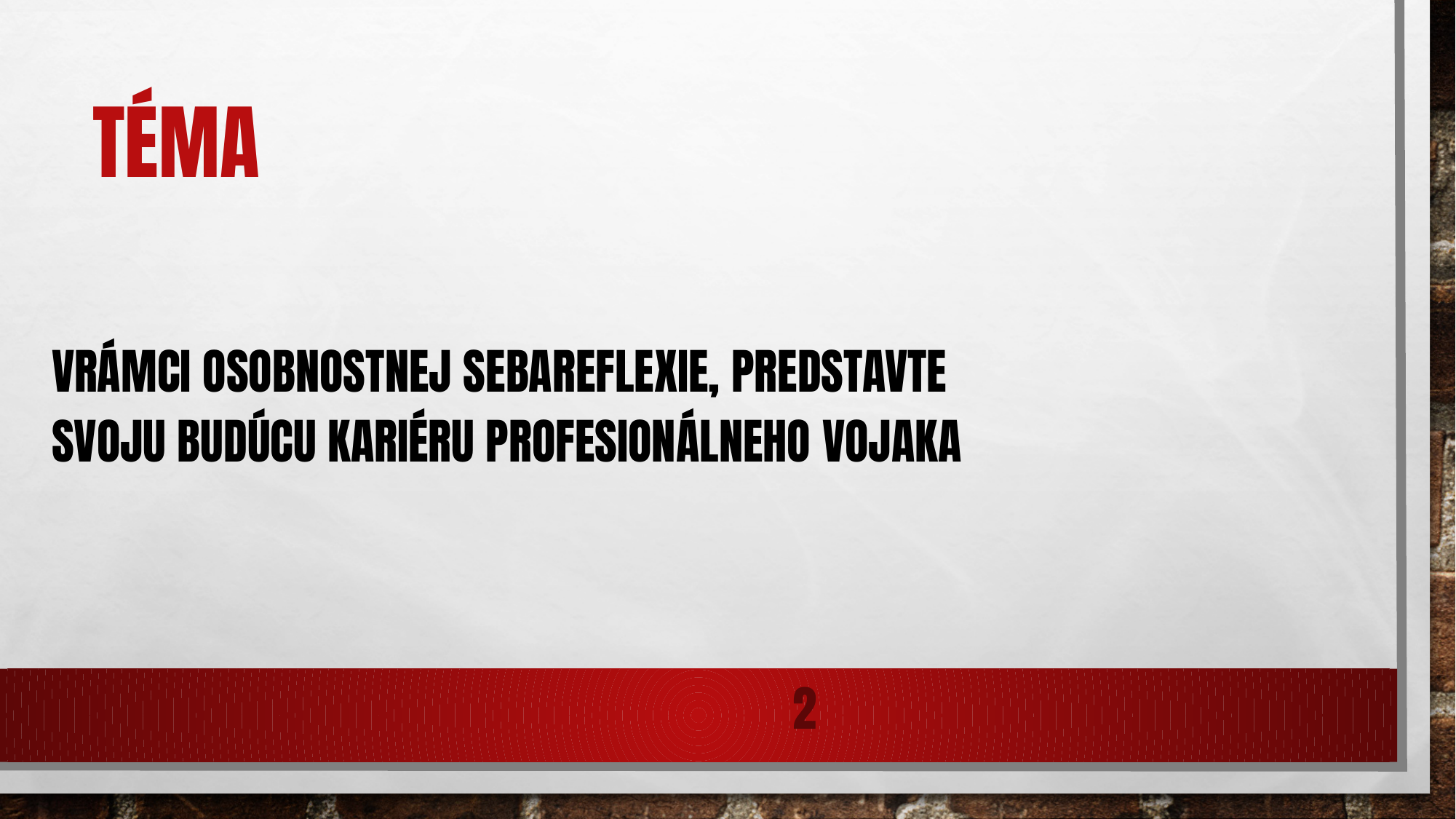

# Téma
Vrámci osobnostnej sebareflexie, predstavte svoju budúcu kariéru profesionálneho vojaka
2